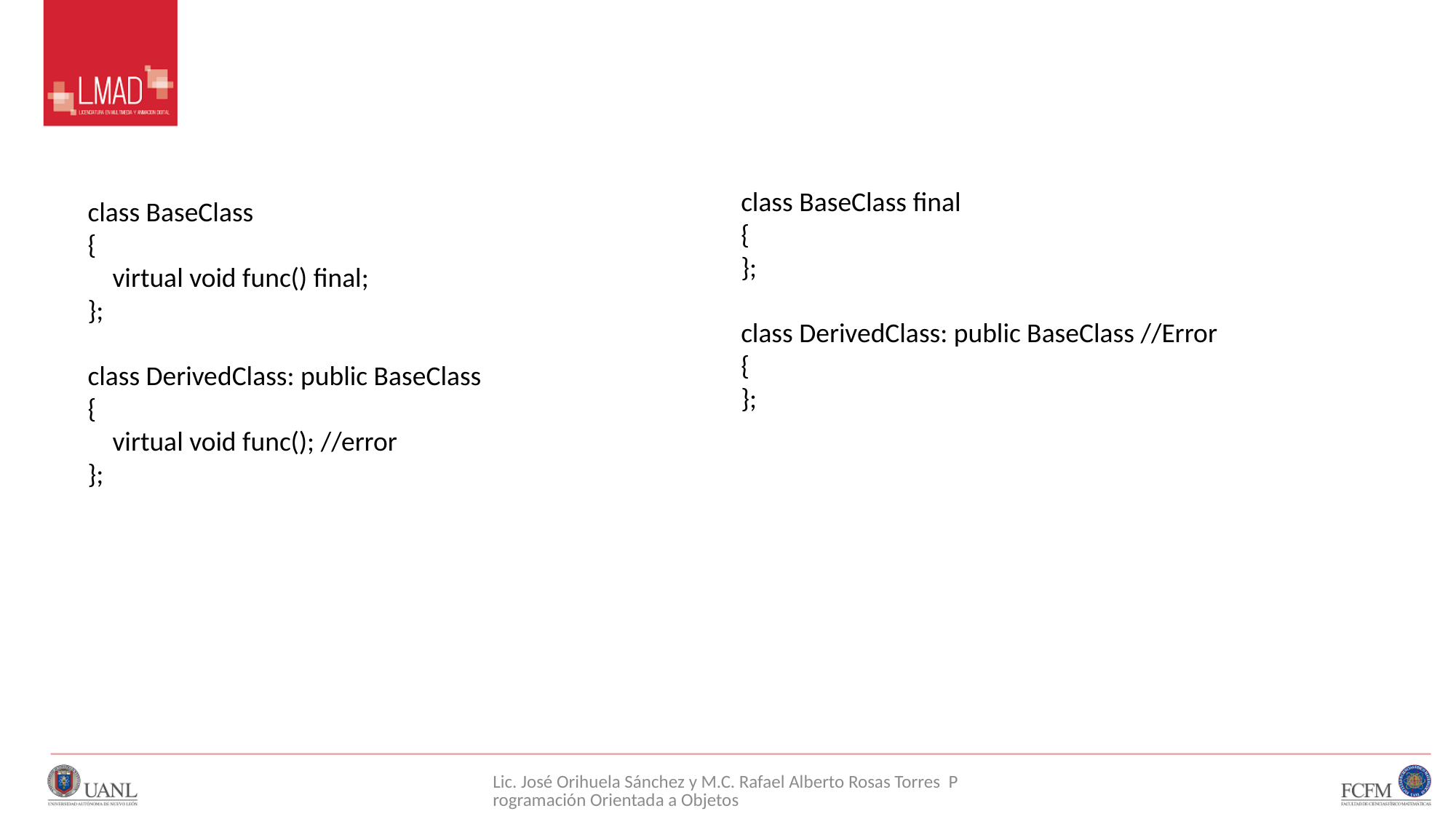

#
class BaseClass final
{
};

class DerivedClass: public BaseClass //Error
{
};
class BaseClass
{
    virtual void func() final;
};

class DerivedClass: public BaseClass
{
    virtual void func(); //error
};
Lic. José Orihuela Sánchez y M.C. Rafael Alberto Rosas Torres  Programación Orientada a Objetos